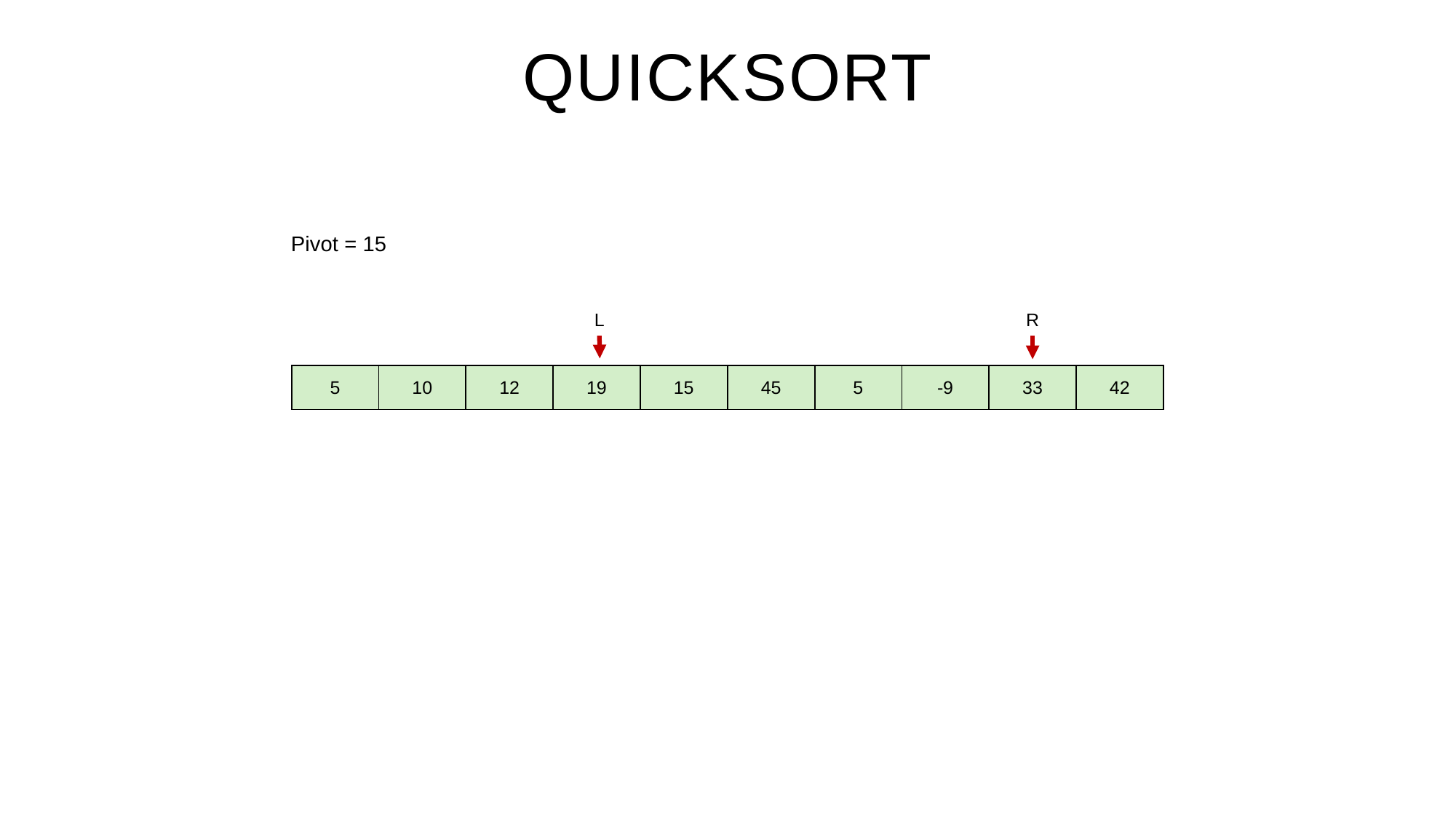

Quicksort
Pivot = 15
L
R
| 5 | 10 | 12 | 19 | 15 | 45 | 5 | -9 | 33 | 42 |
| --- | --- | --- | --- | --- | --- | --- | --- | --- | --- |